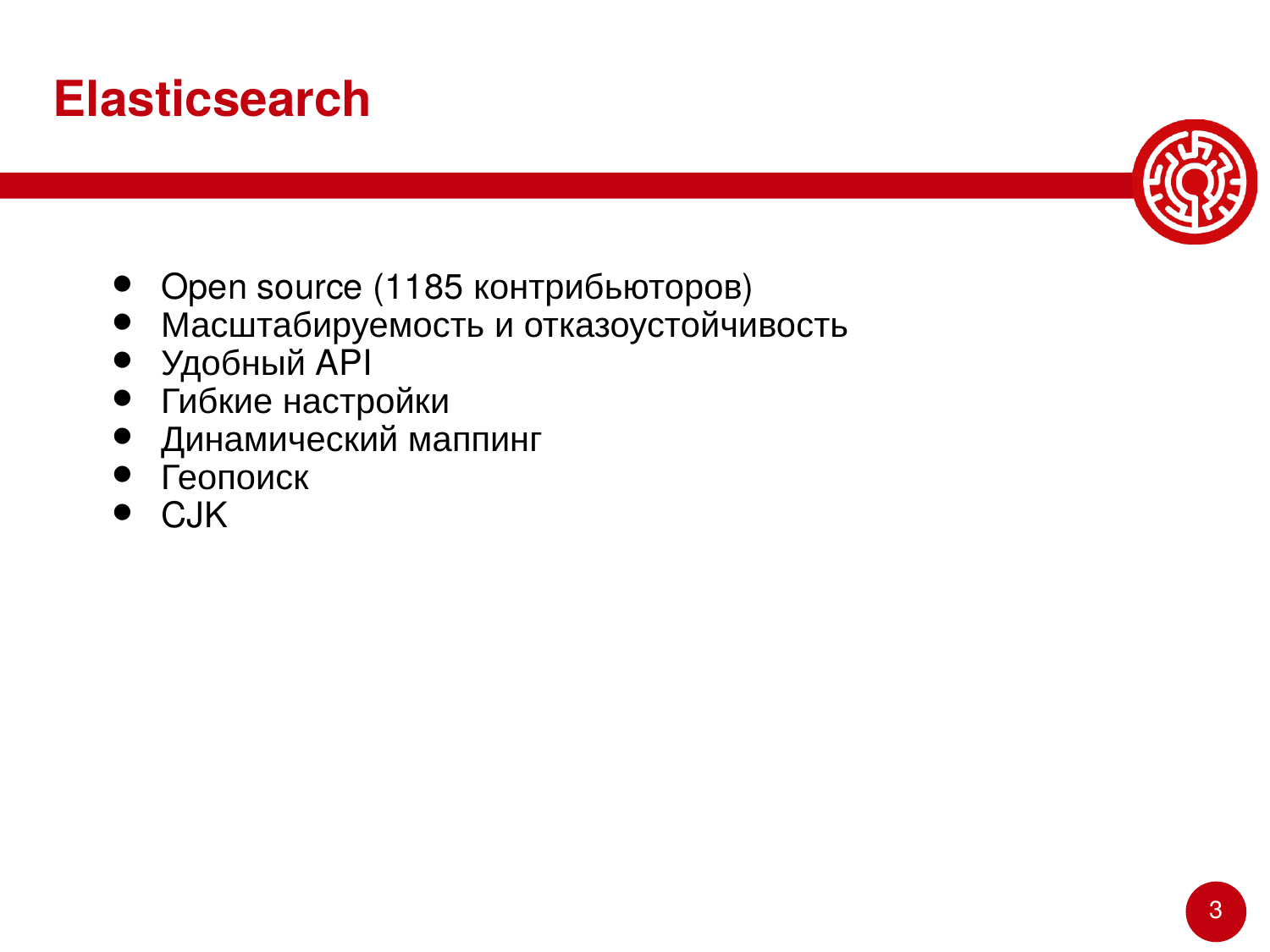

# Elasticsearch

Open source (1185 контрибьюторов)
Масштабируемость и отказоустойчивость
Удобный API
Гибкие настройки
Динамический маппинг
Геопоиск
CJK

3